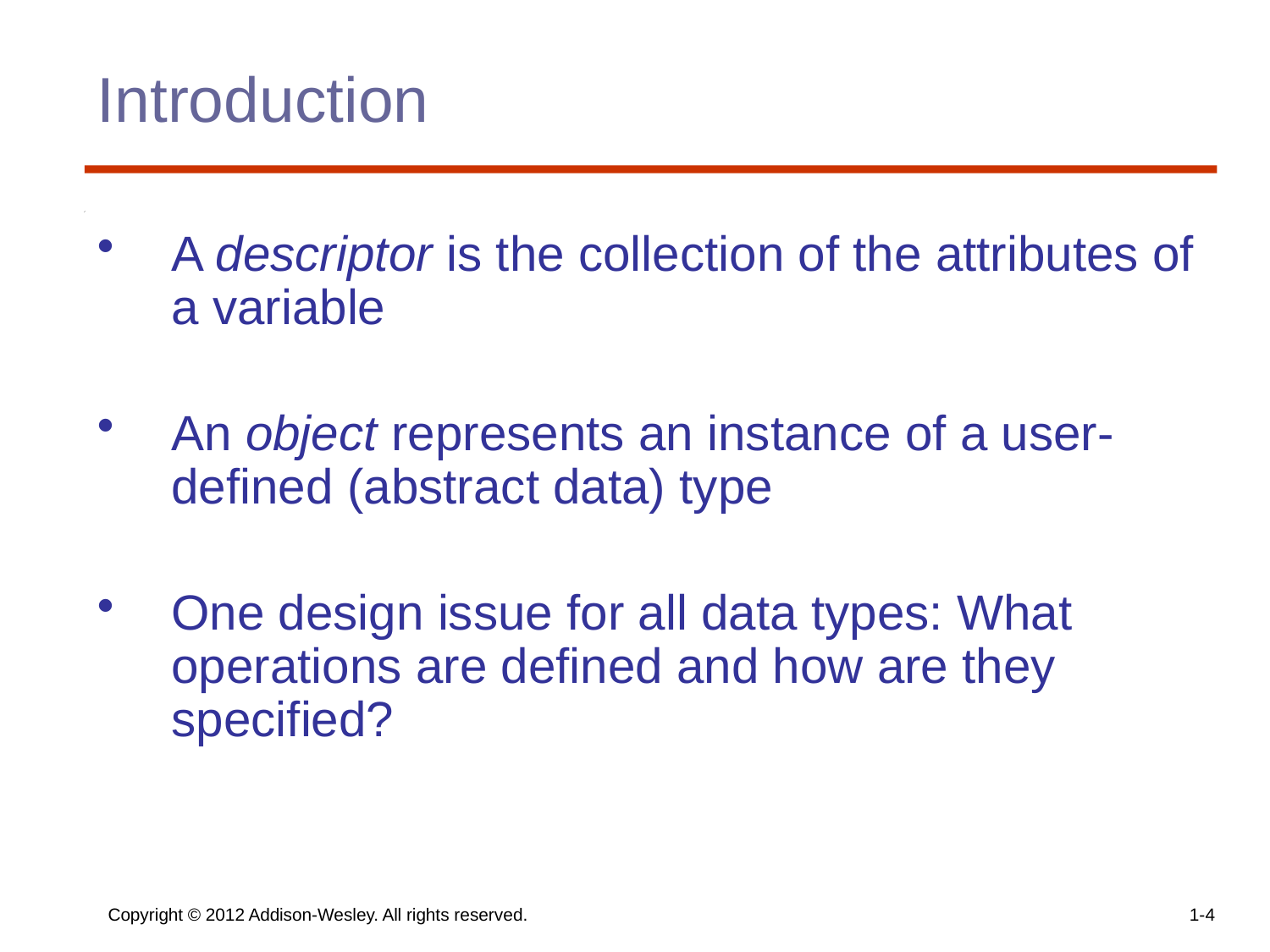

# Introduction
A descriptor is the collection of the attributes of a variable

An object represents an instance of a user-defined (abstract data) type

One design issue for all data types: What operations are defined and how are they specified?

Copyright © 2012 Addison-Wesley. All rights reserved.
1-4